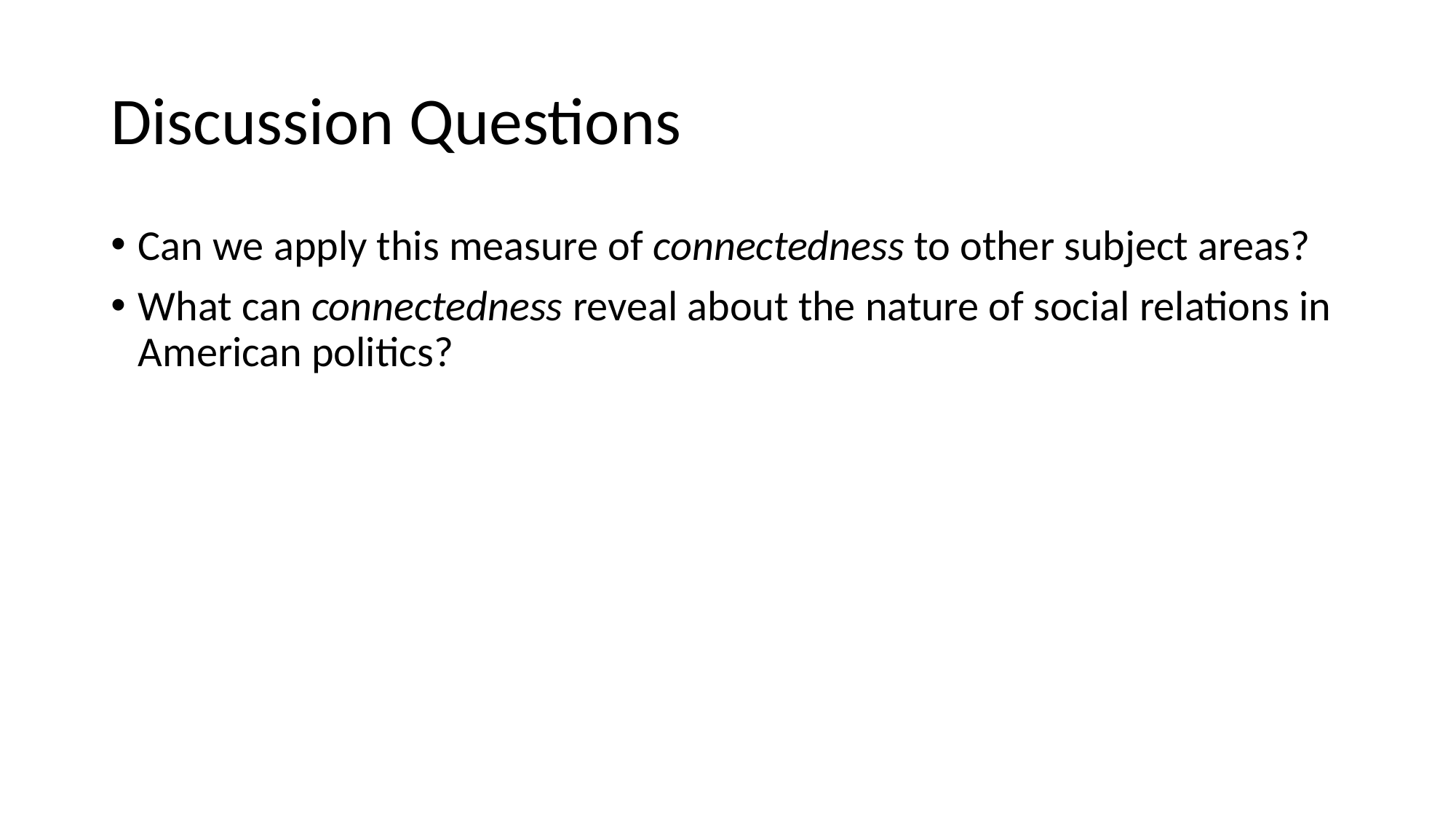

# Discussion Questions
Can we apply this measure of connectedness to other subject areas?
What can connectedness reveal about the nature of social relations in American politics?